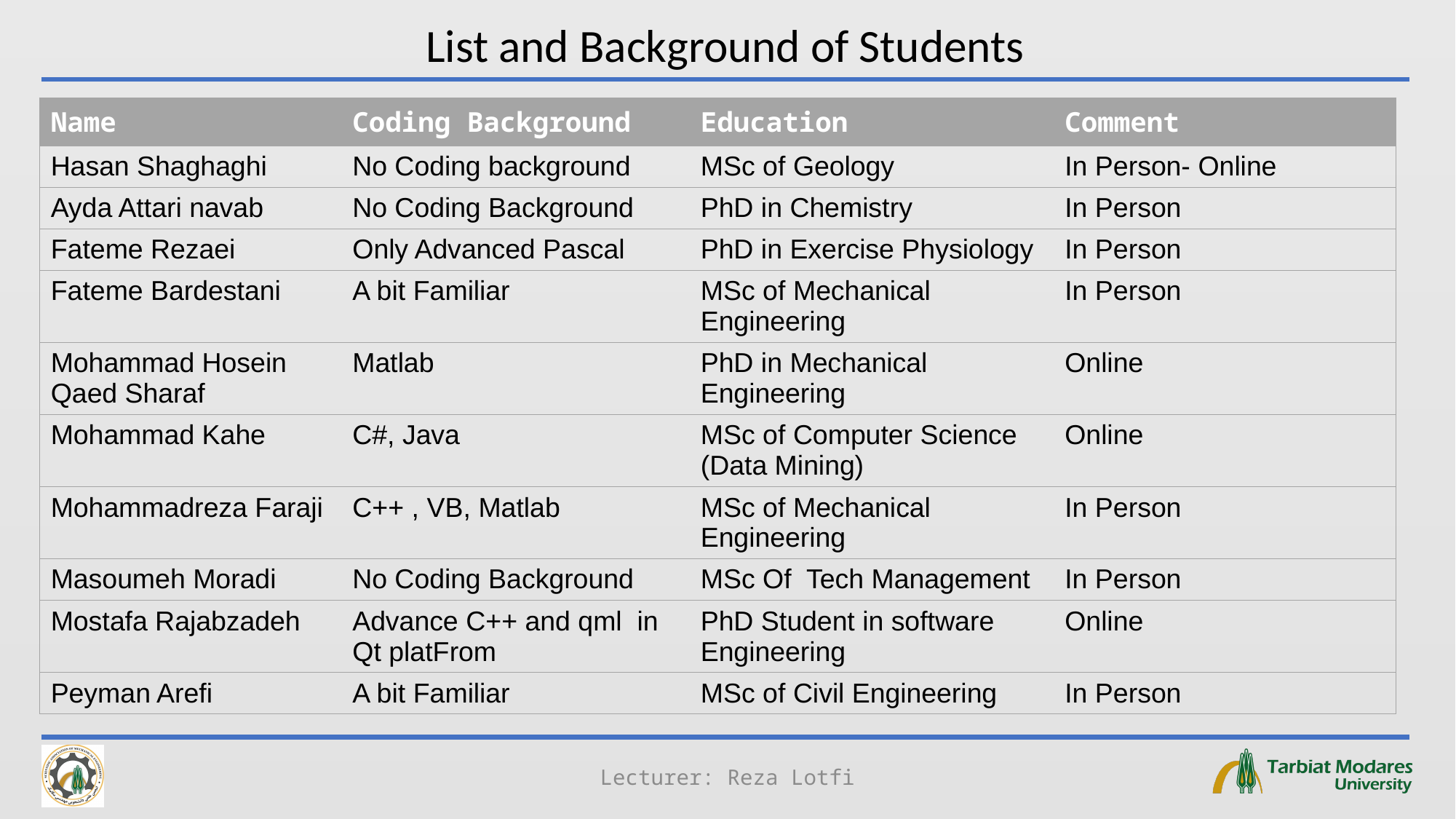

# List and Background of Students
| Name | Coding Background | Education | Comment |
| --- | --- | --- | --- |
| Hasan Shaghaghi | No Coding background | MSc of Geology | In Person- Online |
| Ayda Attari navab | No Coding Background | PhD in Chemistry | In Person |
| Fateme Rezaei | Only Advanced Pascal | PhD in Exercise Physiology | In Person |
| Fateme Bardestani | A bit Familiar | MSc of Mechanical Engineering | In Person |
| Mohammad Hosein Qaed Sharaf | Matlab | PhD in Mechanical Engineering | Online |
| Mohammad Kahe | C#, Java | MSc of Computer Science (Data Mining) | Online |
| Mohammadreza Faraji | C++ , VB, Matlab | MSc of Mechanical Engineering | In Person |
| Masoumeh Moradi | No Coding Background | MSc Of Tech Management | In Person |
| Mostafa Rajabzadeh | Advance C++ and qml in Qt platFrom | PhD Student in software Engineering | Online |
| Peyman Arefi | A bit Familiar | MSc of Civil Engineering | In Person |
Lecturer: Reza Lotfi